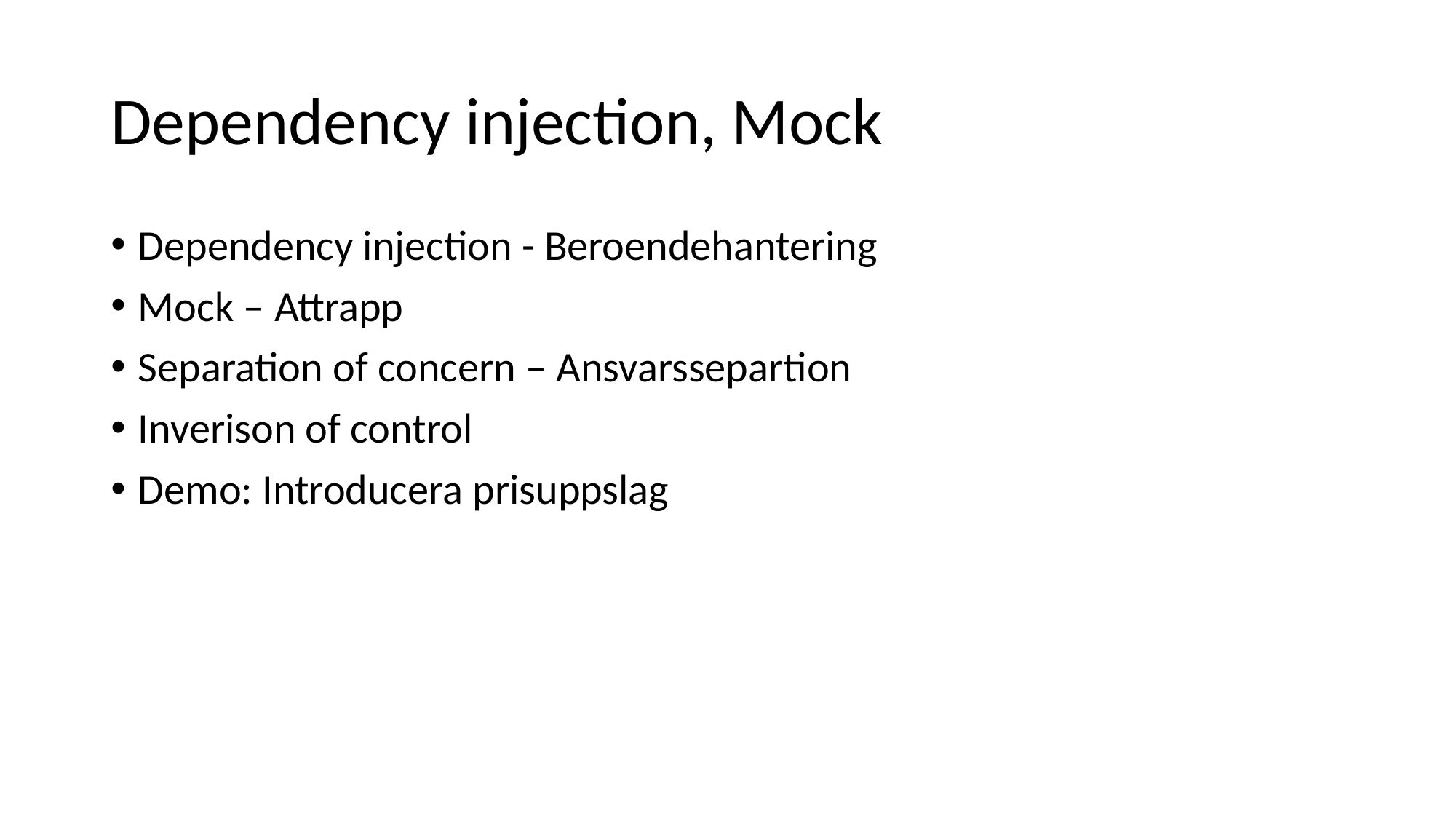

# Dependency injection, Mock
Dependency injection - Beroendehantering
Mock – Attrapp
Separation of concern – Ansvarssepartion
Inverison of control
Demo: Introducera prisuppslag